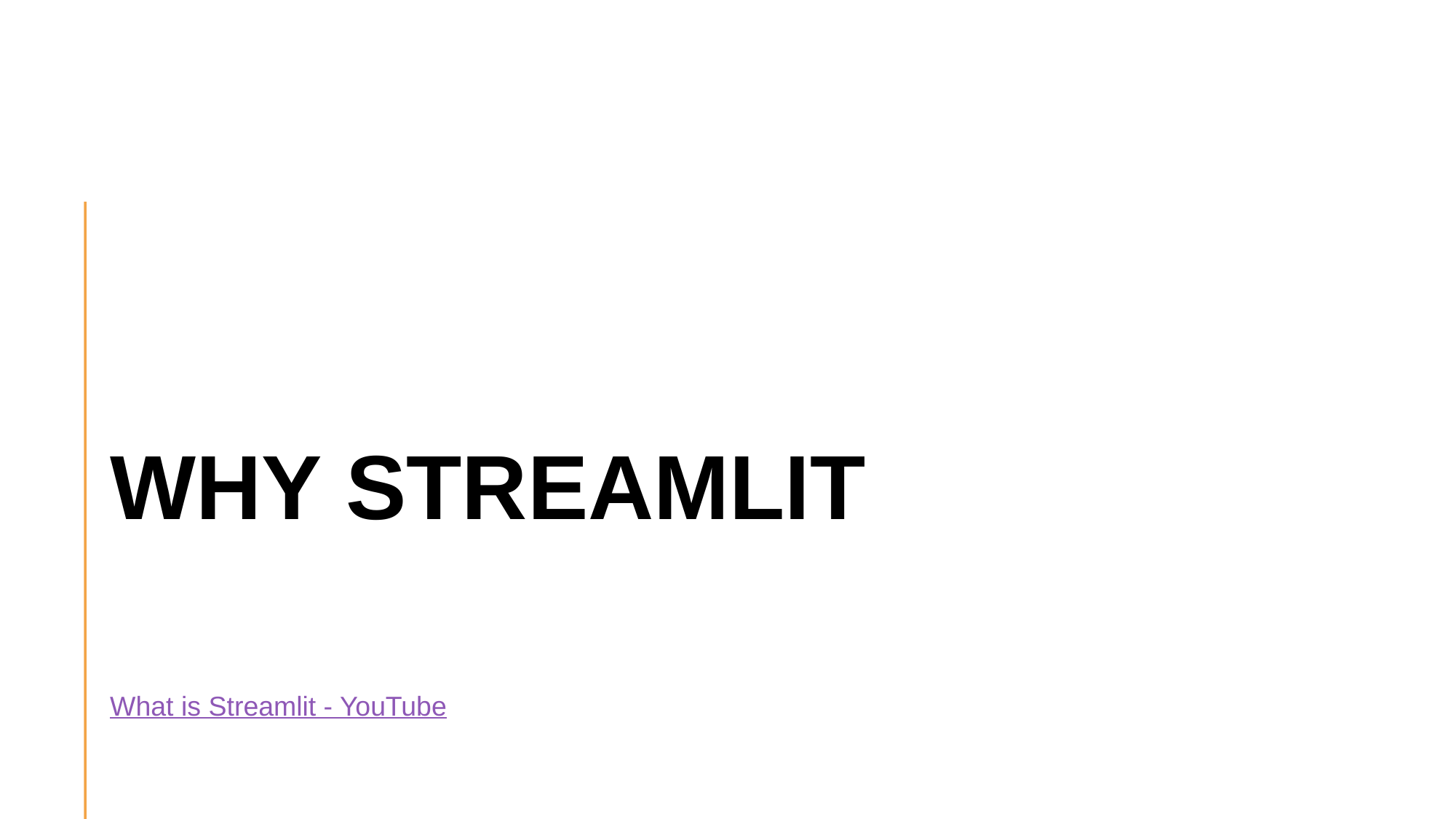

# WHY Streamlit

What is Streamlit - YouTube